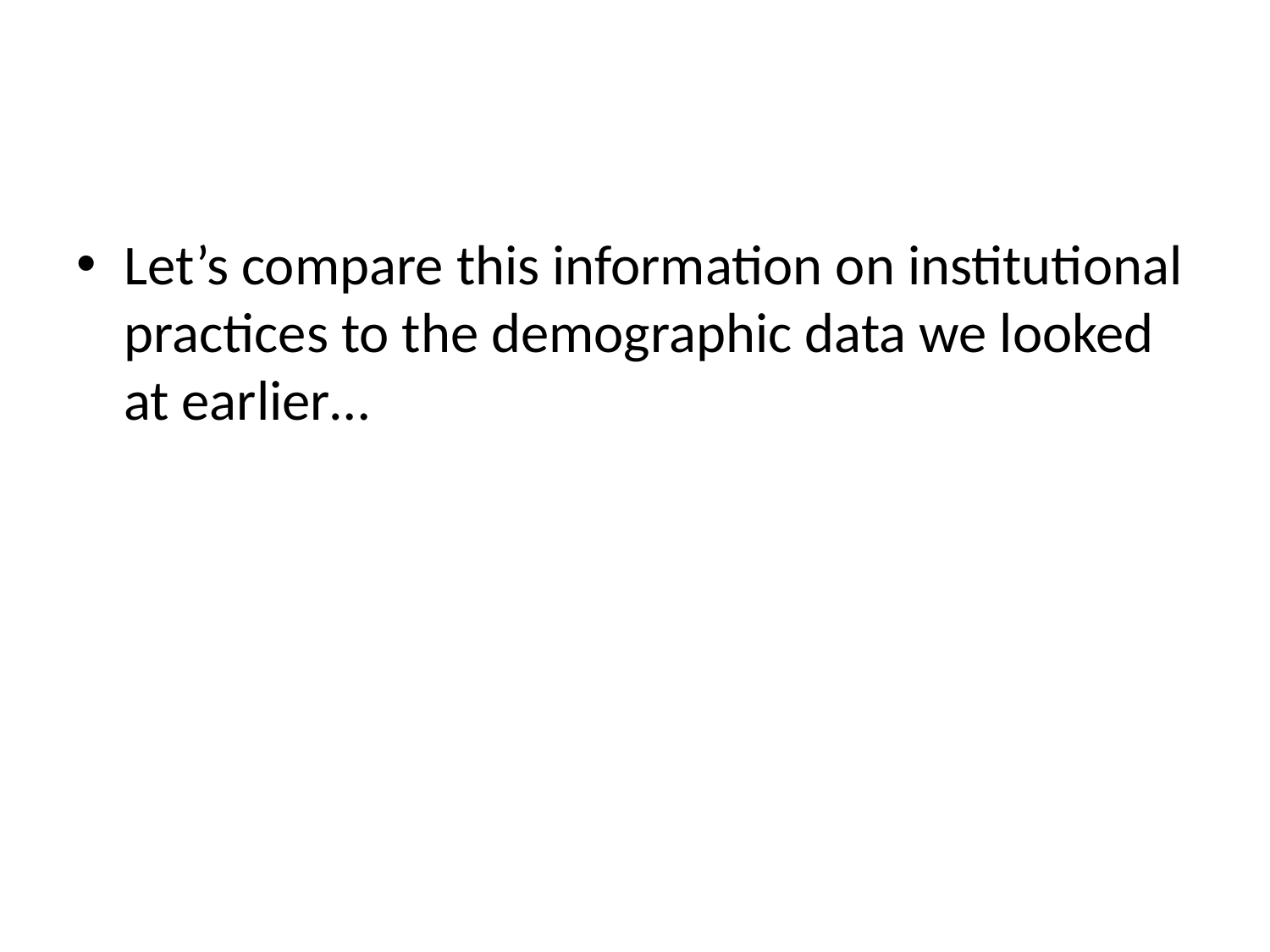

#
Let’s compare this information on institutional practices to the demographic data we looked at earlier…